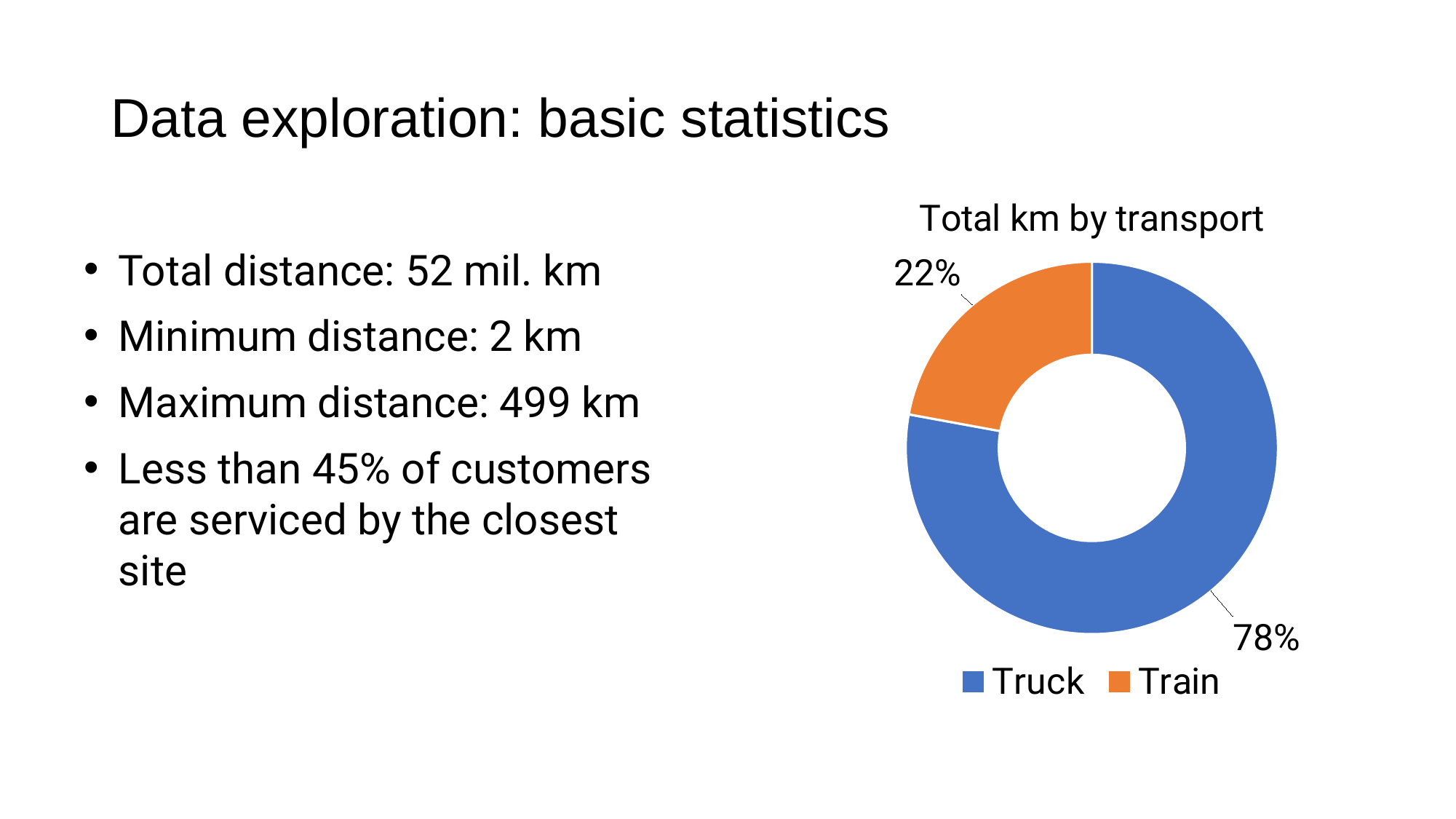

# Data exploration: basic statistics

### Chart: Total km by transport

| Category | km |
|---|---|
| Truck | 40500000.0 |
| Train | 11500000.0 |
Total distance: 52 mil. km
Minimum distance: 2 km
Maximum distance: 499 km
Less than 45% of customers are serviced by the closest site